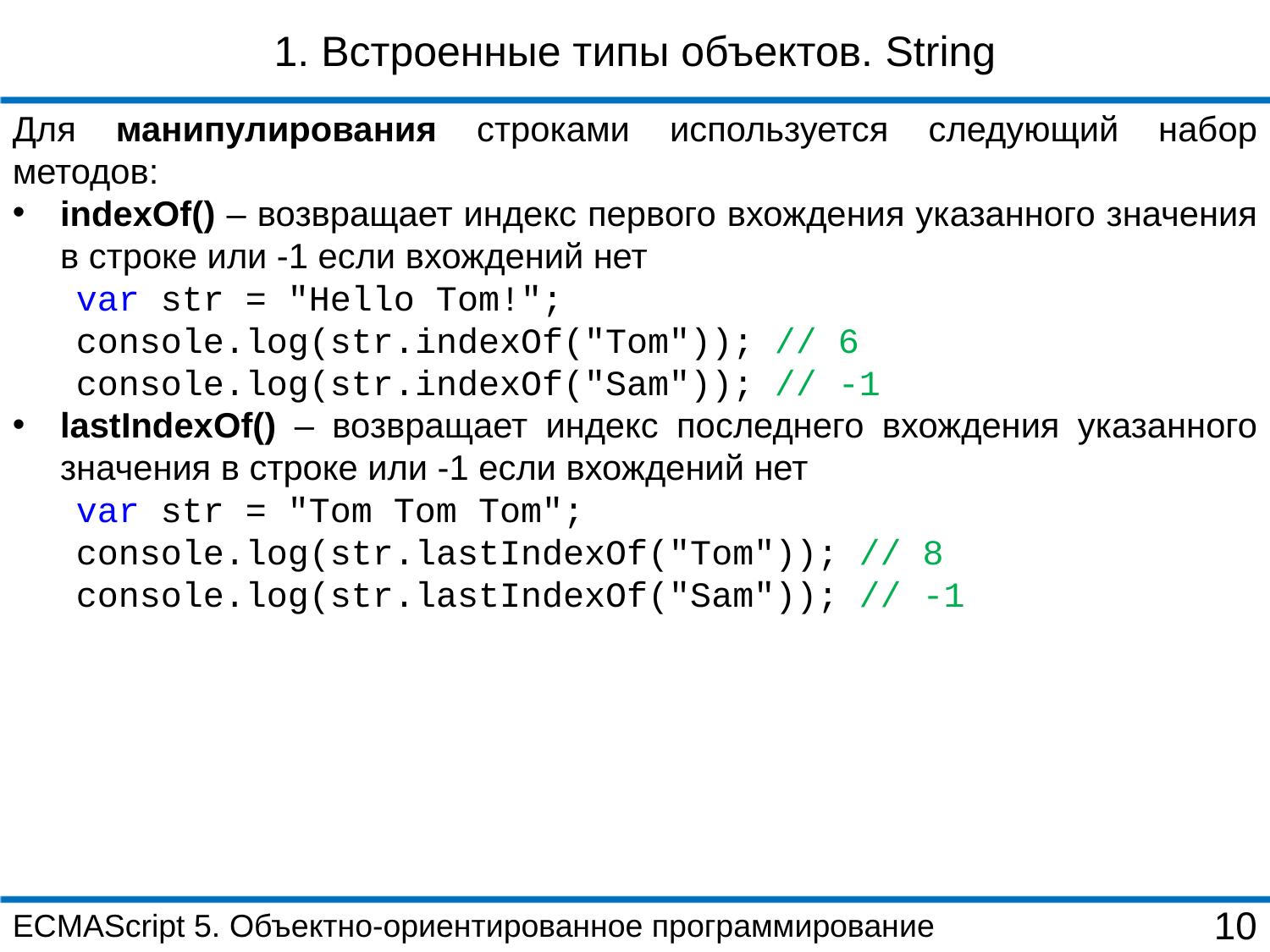

1. Встроенные типы объектов. String
Для манипулирования строками используется следующий набор методов:
indexOf() – возвращает индекс первого вхождения указанного значения в строке или -1 если вхождений нет
var str = "Hello Tom!";
console.log(str.indexOf("Tom")); // 6
console.log(str.indexOf("Sam")); // -1
lastIndexOf() – возвращает индекс последнего вхождения указанного значения в строке или -1 если вхождений нет
var str = "Tom Tom Tom";
console.log(str.lastIndexOf("Tom")); // 8
console.log(str.lastIndexOf("Sam")); // -1
ECMAScript 5. Объектно-ориентированное программирование
10